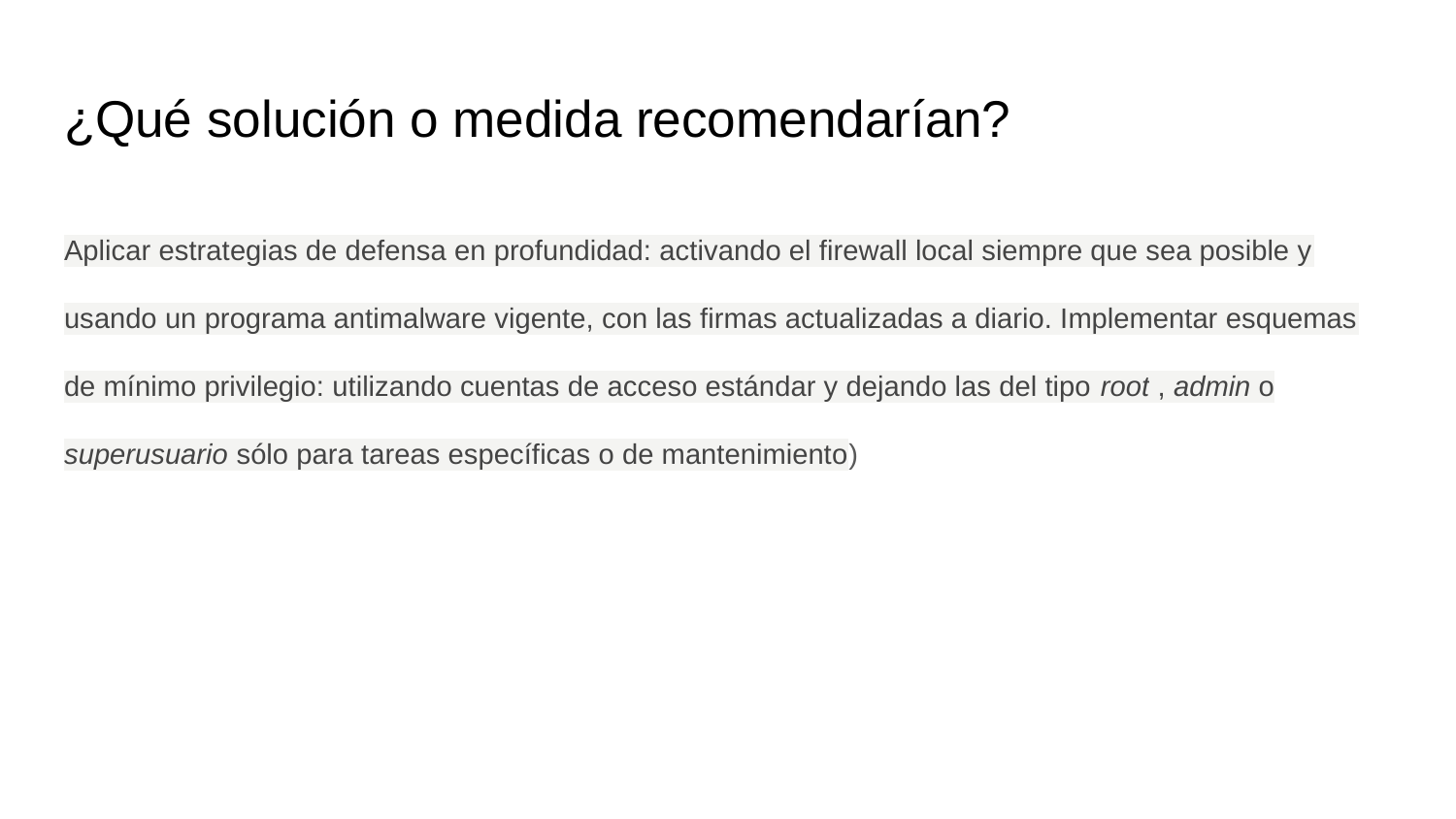

# ¿Qué solución o medida recomendarían?
Aplicar estrategias de defensa en profundidad: activando el firewall local siempre que sea posible y usando un programa antimalware vigente, con las firmas actualizadas a diario. Implementar esquemas de mínimo privilegio: utilizando cuentas de acceso estándar y dejando las del tipo root , admin o superusuario sólo para tareas específicas o de mantenimiento)